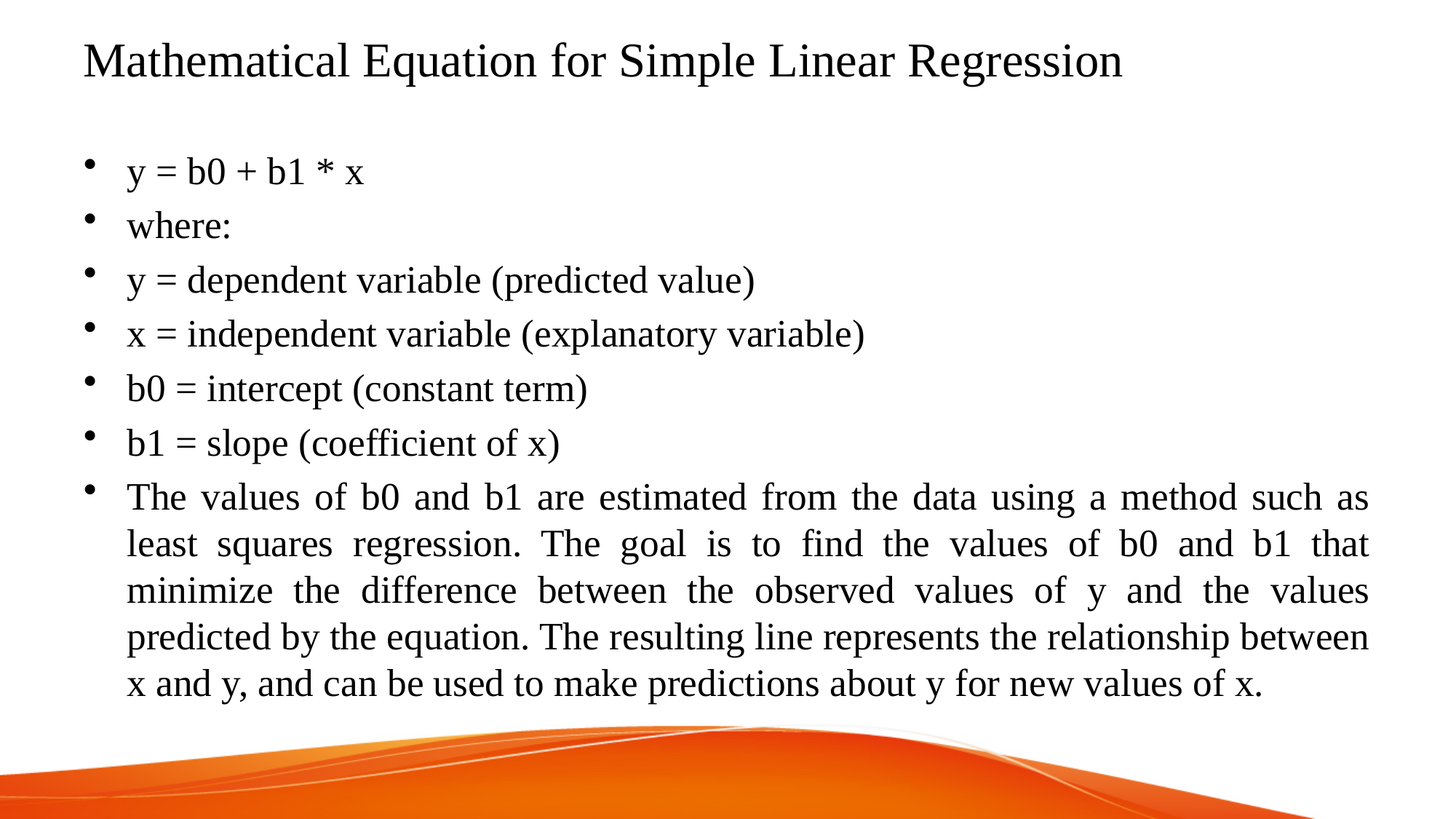

# Mathematical Equation for Simple Linear Regression
y = b0 + b1 * x
where:
y = dependent variable (predicted value)
x = independent variable (explanatory variable)
b0 = intercept (constant term)
b1 = slope (coefficient of x)
The values of b0 and b1 are estimated from the data using a method such as least squares regression. The goal is to find the values of b0 and b1 that minimize the difference between the observed values of y and the values predicted by the equation. The resulting line represents the relationship between x and y, and can be used to make predictions about y for new values of x.